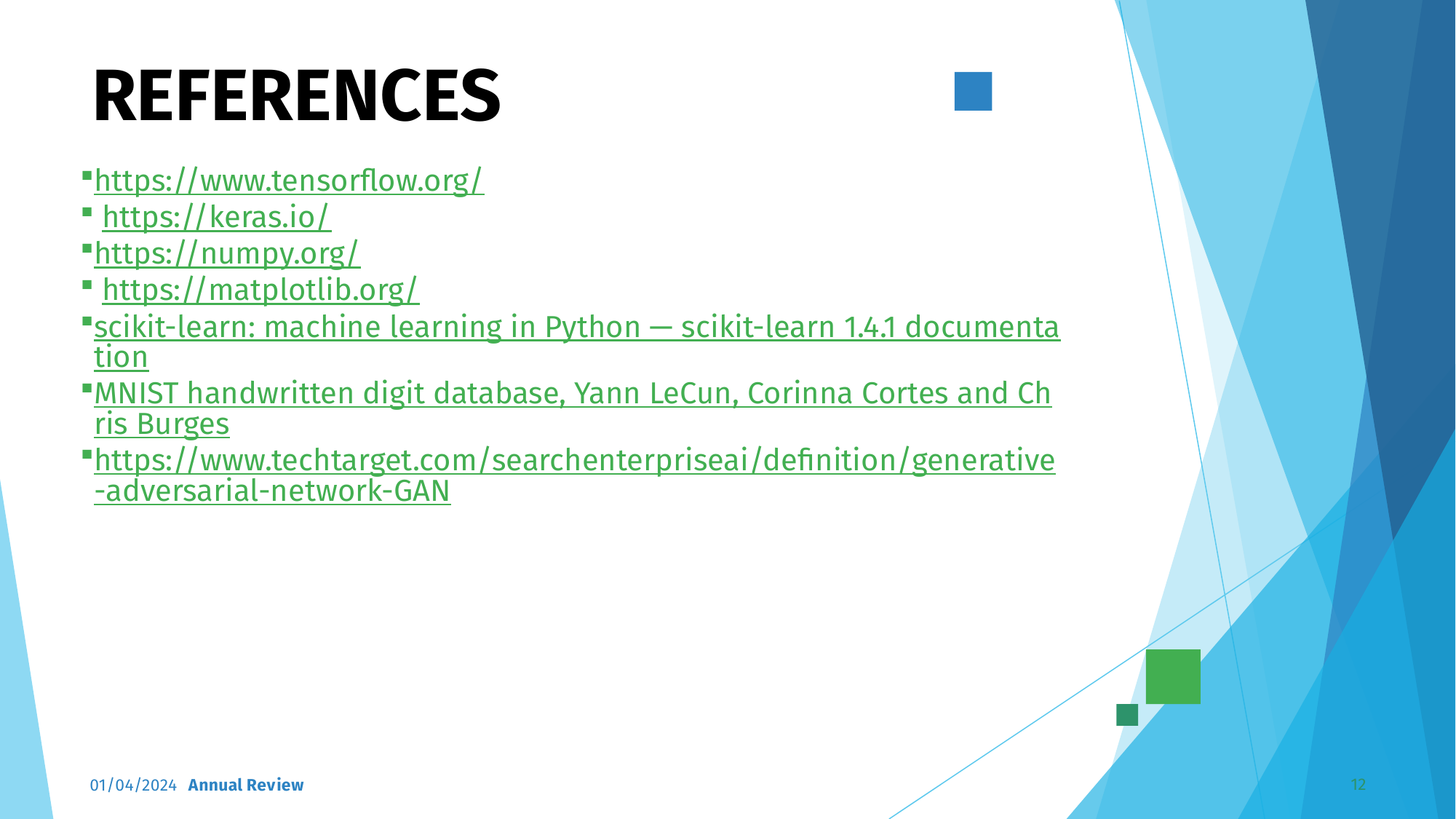

# REFERENCES

https://www.tensorflow.org/
 https://keras.io/
https://numpy.org/
 https://matplotlib.org/
scikit-learn: machine learning in Python — scikit-learn 1.4.1 documentation
MNIST handwritten digit database, Yann LeCun, Corinna Cortes and Chris Burges
https://www.techtarget.com/searchenterpriseai/definition/generative-adversarial-network-GAN

12
01/04/2024  Annual Review